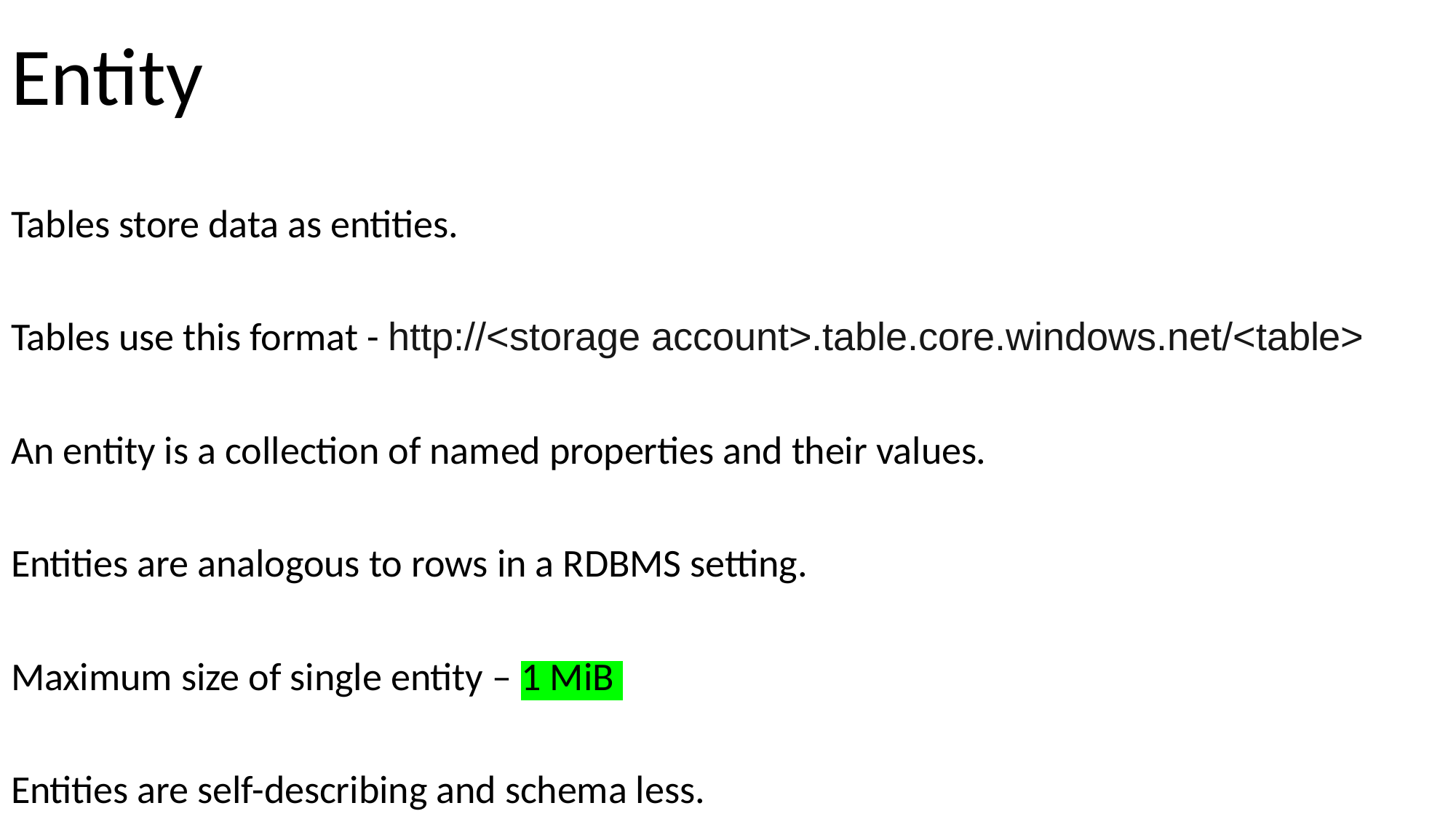

# Entity
Tables store data as entities.

Tables use this format - http://<storage account>.table.core.windows.net/<table>

An entity is a collection of named properties and their values.

Entities are analogous to rows in a RDBMS setting.

Maximum size of single entity – 1 MiB

Entities are self-describing and schema less.